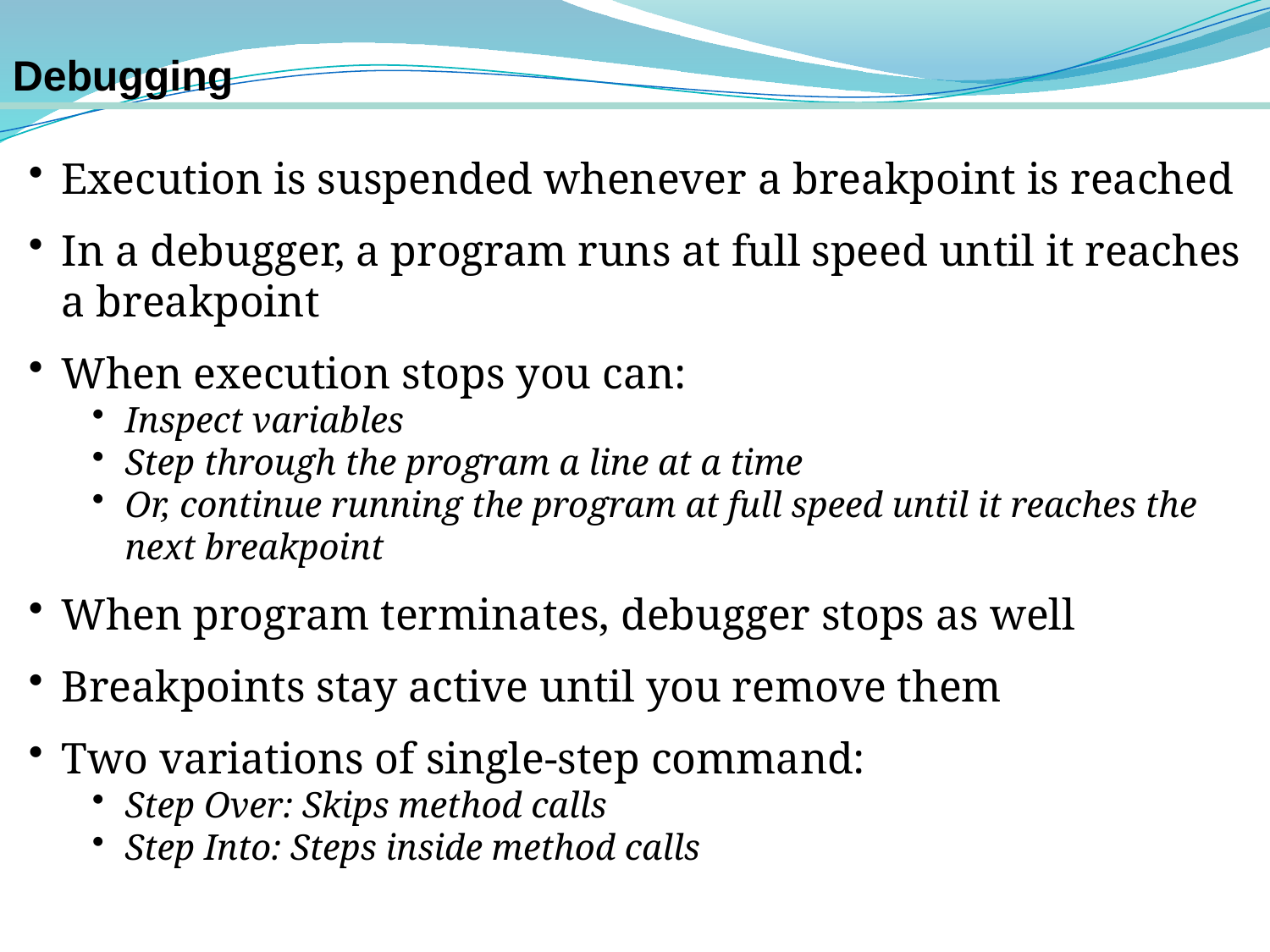

Debugging

Execution is suspended whenever a breakpoint is reached
In a debugger, a program runs at full speed until it reaches a breakpoint
When execution stops you can:
Inspect variables
Step through the program a line at a time
Or, continue running the program at full speed until it reaches the next breakpoint
When program terminates, debugger stops as well
Breakpoints stay active until you remove them
Two variations of single-step command:
Step Over: Skips method calls
Step Into: Steps inside method calls